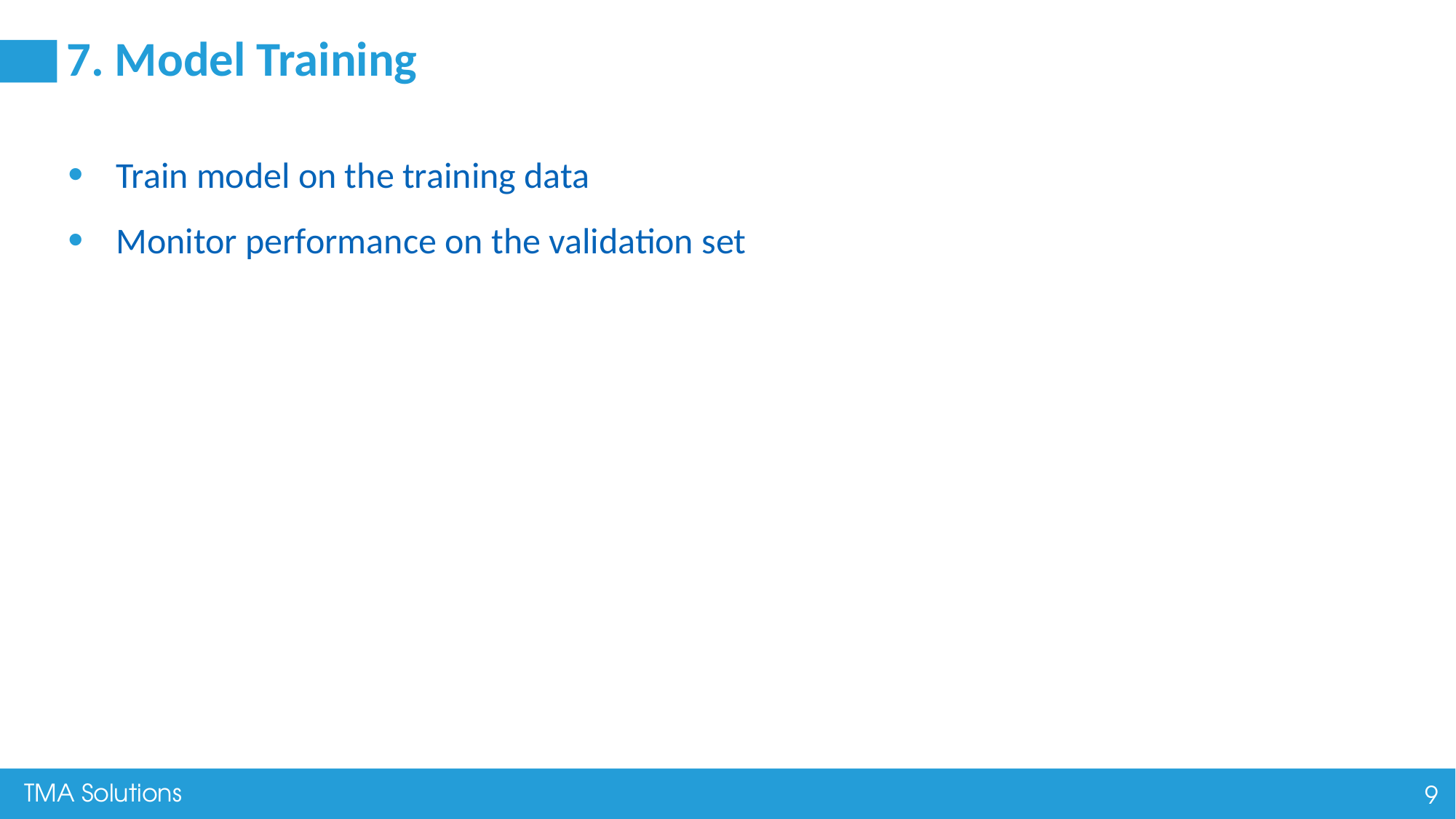

# 7. Model Training
Train model on the training data
Monitor performance on the validation set